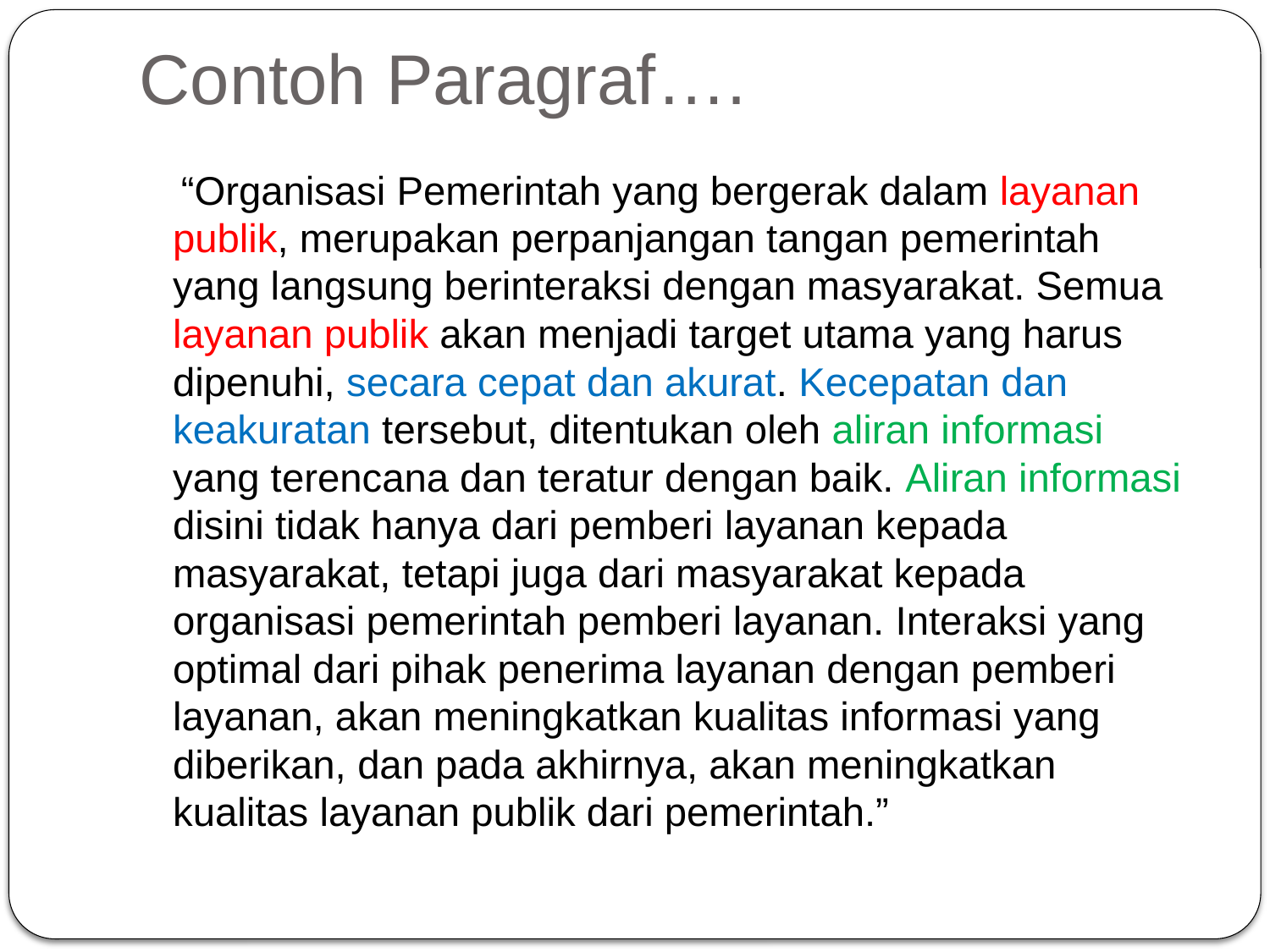

# Contoh Paragraf….
    “Organisasi Pemerintah yang bergerak dalam layanan publik, merupakan perpanjangan tangan pemerintah yang langsung berinteraksi dengan masyarakat. Semua layanan publik akan menjadi target utama yang harus dipenuhi, secara cepat dan akurat. Kecepatan dan keakuratan tersebut, ditentukan oleh aliran informasi yang terencana dan teratur dengan baik. Aliran informasi disini tidak hanya dari pemberi layanan kepada masyarakat, tetapi juga dari masyarakat kepada organisasi pemerintah pemberi layanan. Interaksi yang optimal dari pihak penerima layanan dengan pemberi layanan, akan meningkatkan kualitas informasi yang diberikan, dan pada akhirnya, akan meningkatkan kualitas layanan publik dari pemerintah.”